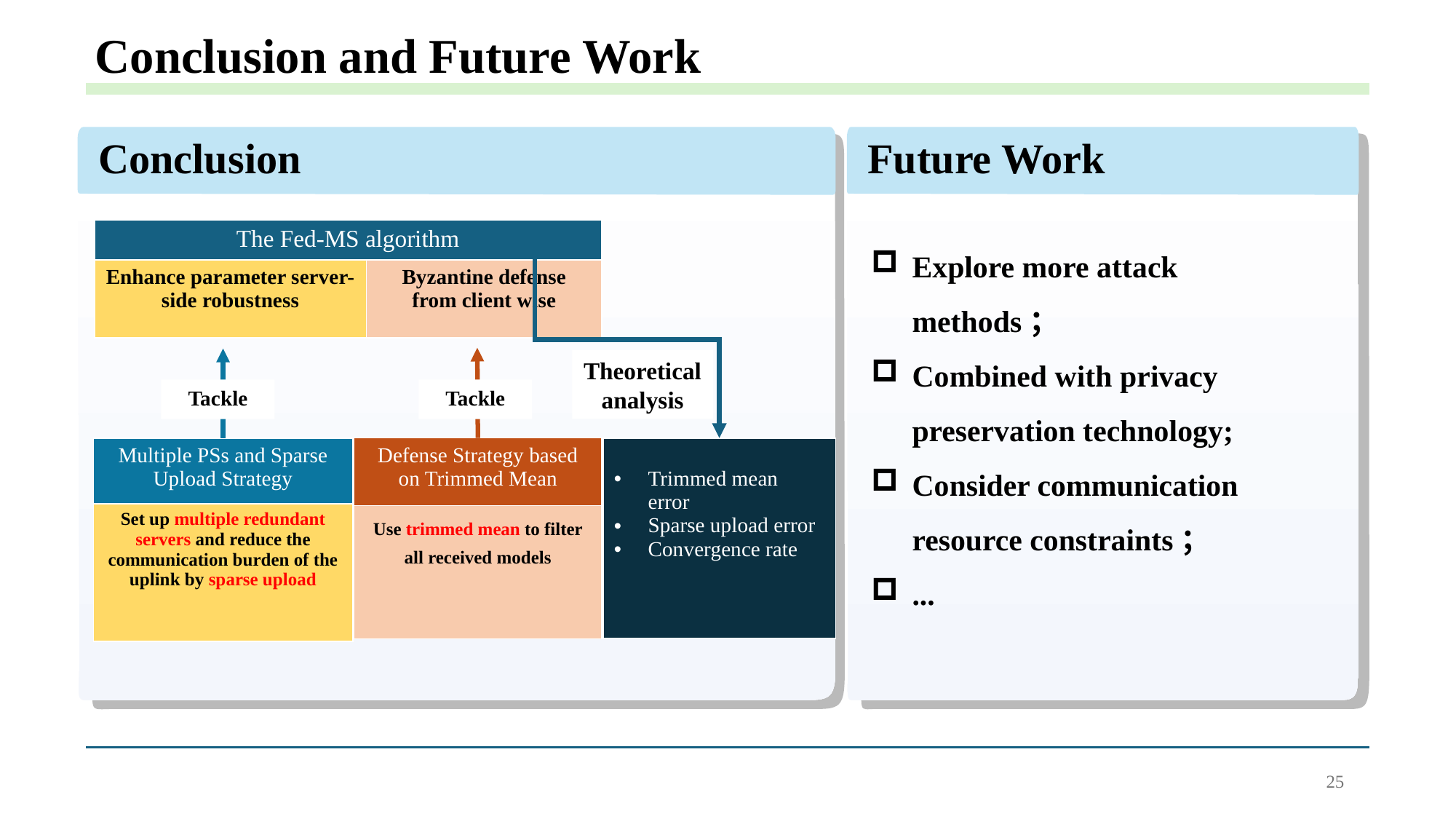

Conclusion and Future Work

Conclusion
Future Work

| The Fed-MS algorithm |  |
| --- | --- |
| Enhance parameter server-side robustness | Byzantine defense from client wise |
Explore more attack methods；
Combined with privacy preservation technology;
Consider communication resource constraints；
...

Theoretical
analysis
Tackle
Tackle
| Defense Strategy based on Trimmed Mean |
| --- |
| Use trimmed mean to filter all received models |
| Multiple PSs and Sparse Upload Strategy |
| --- |
| Set up multiple redundant servers and reduce the communication burden of the uplink by sparse upload |
| Trimmed mean error Sparse upload error Convergence rate |
| --- |
25